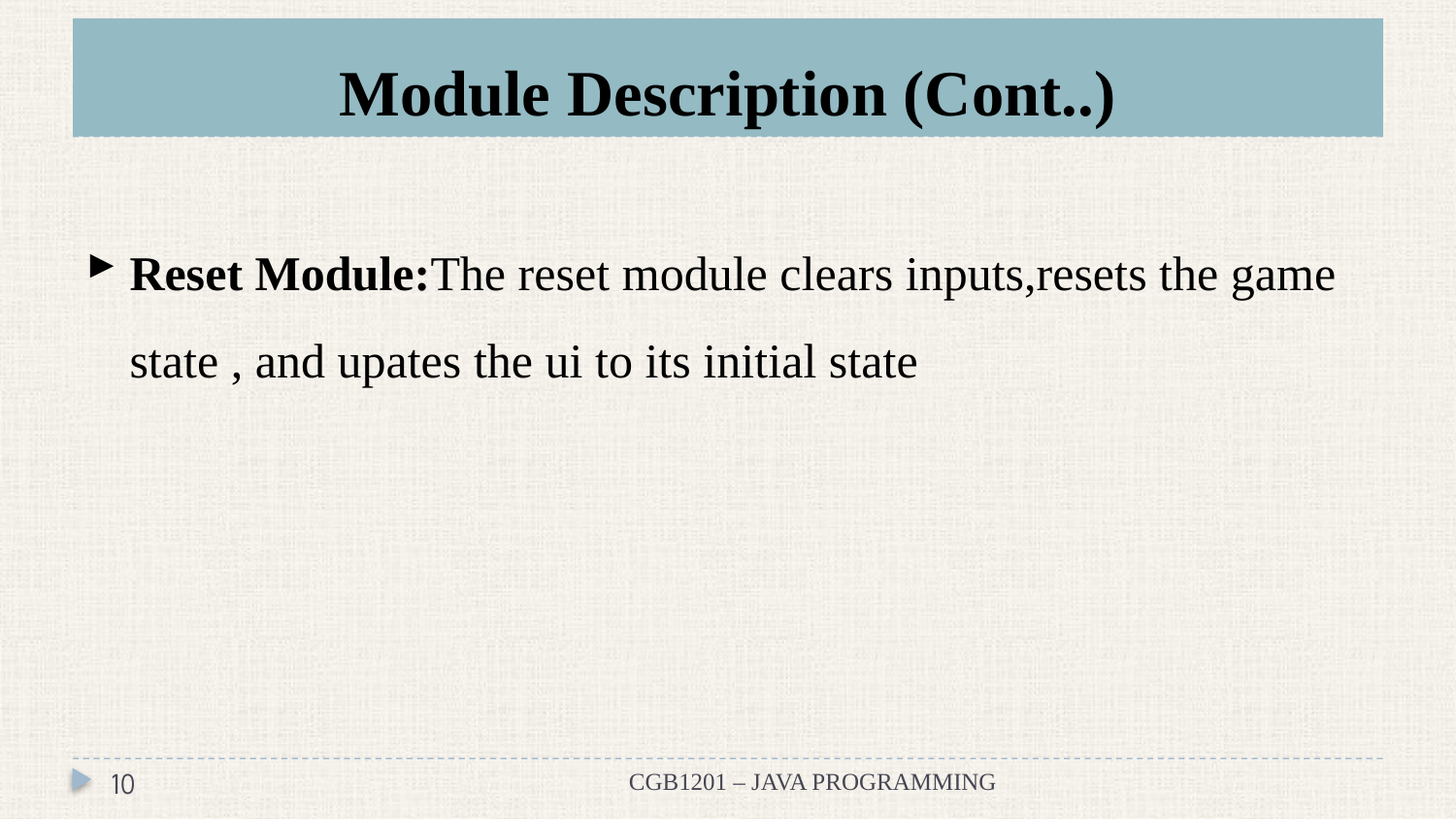

# Module Description (Cont..)
Reset Module:The reset module clears inputs,resets the game state , and upates the ui to its initial state
10
CGB1201 – JAVA PROGRAMMING